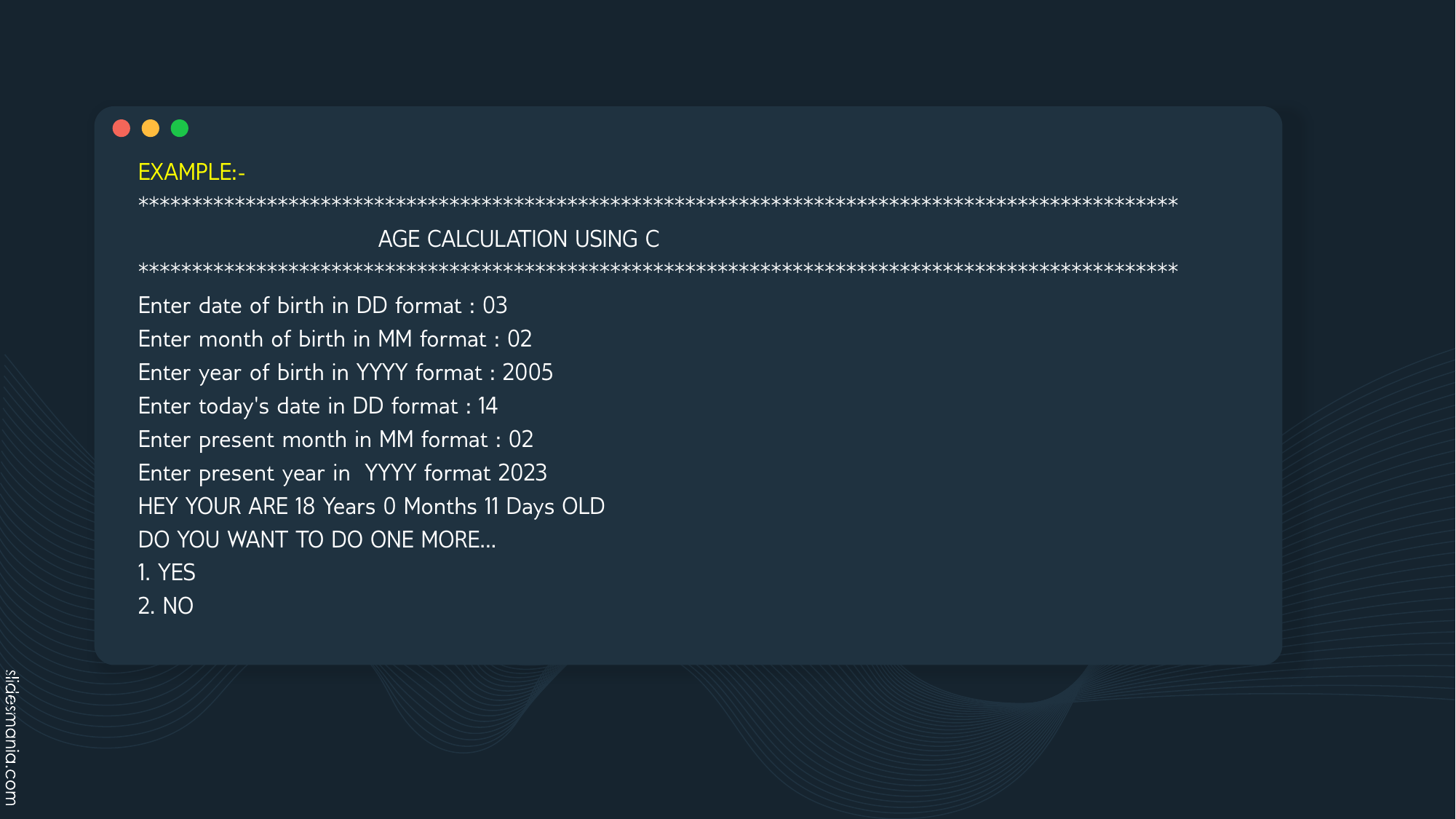

EXAMPLE:-
*************************************************************************************************
                                 AGE CALCULATION USING C
*************************************************************************************************
Enter date of birth in DD format : 03
Enter month of birth in MM format : 02
Enter year of birth in YYYY format : 2005
Enter today's date in DD format : 14
Enter present month in MM format : 02
Enter present year in  YYYY format 2023
HEY YOUR ARE 18 Years 0 Months 11 Days OLD
DO YOU WANT TO DO ONE MORE...
1. YES
2. NO